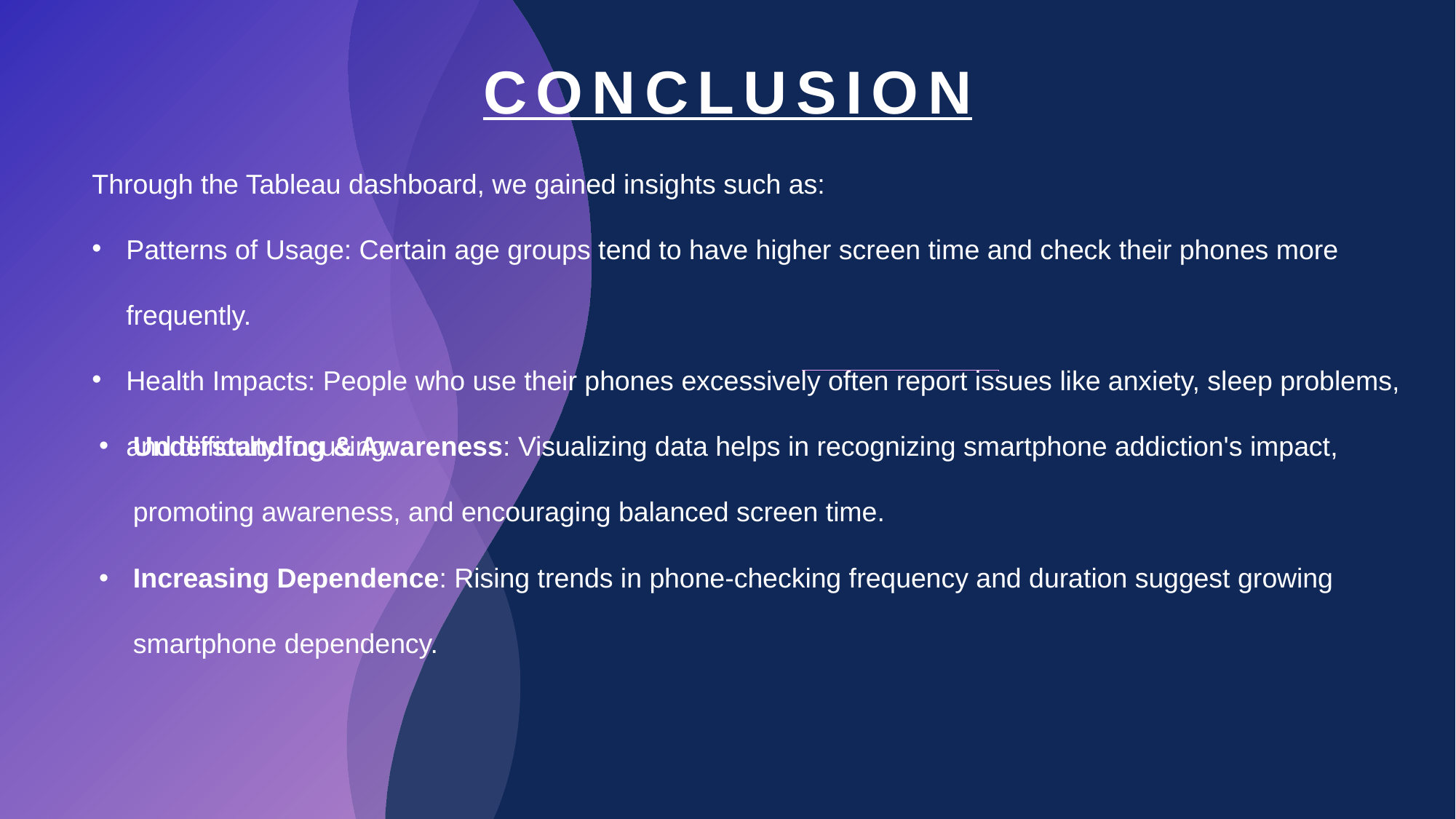

CONCLUSION
Through the Tableau dashboard, we gained insights such as:
Patterns of Usage: Certain age groups tend to have higher screen time and check their phones more frequently.
Health Impacts: People who use their phones excessively often report issues like anxiety, sleep problems, and difficulty focusing.
Understanding & Awareness: Visualizing data helps in recognizing smartphone addiction's impact, promoting awareness, and encouraging balanced screen time.
Increasing Dependence: Rising trends in phone-checking frequency and duration suggest growing smartphone dependency.